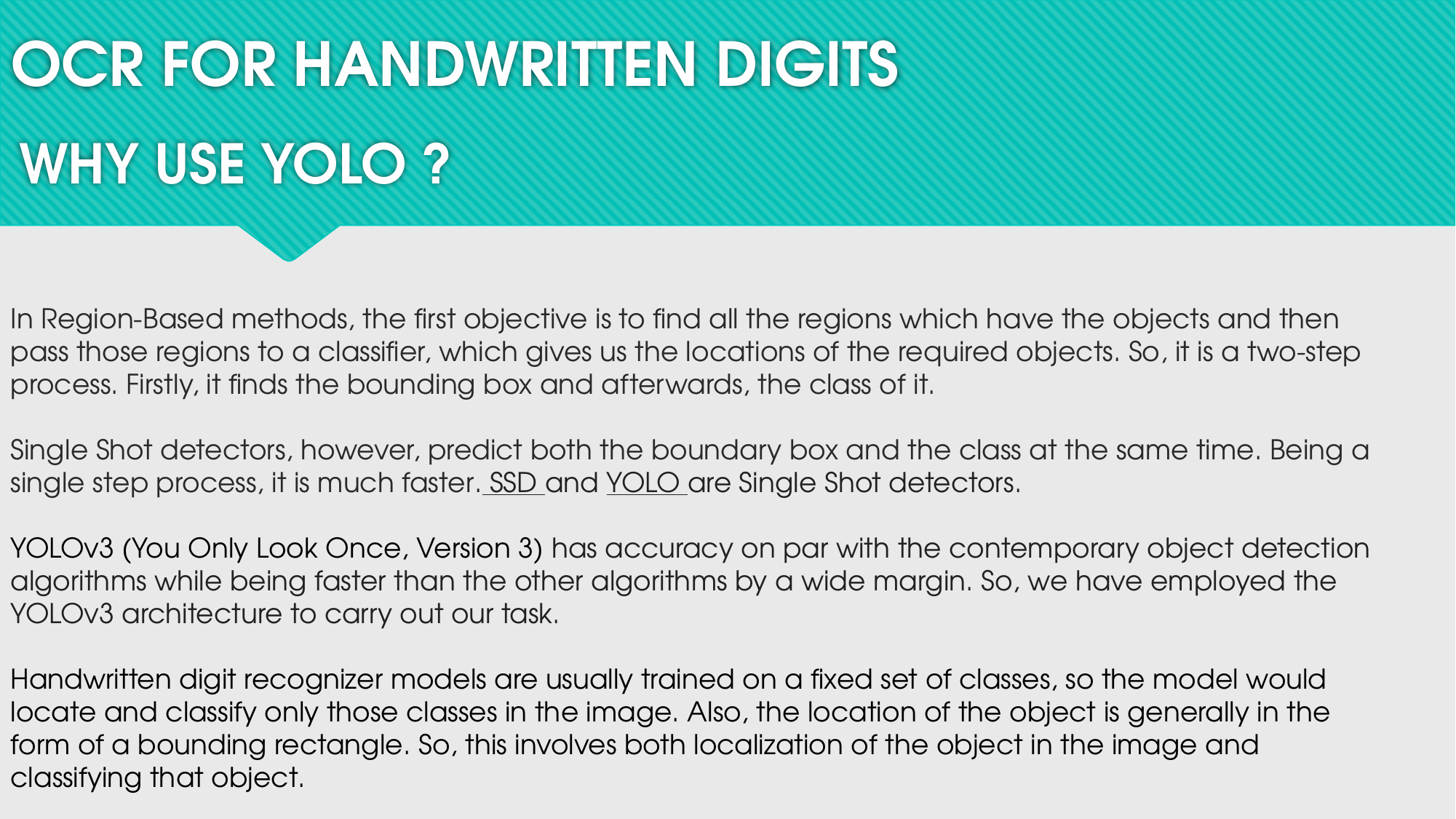

# OCR FOR HANDWRITTEN DIGITS
WHY USE YOLO ?
In Region-Based methods, the first objective is to find all the regions which have the objects and then pass those regions to a classifier, which gives us the locations of the required objects. So, it is a two-step process. Firstly, it finds the bounding box and afterwards, the class of it.

Single Shot detectors, however, predict both the boundary box and the class at the same time. Being a single step process, it is much faster. SSD and YOLO are Single Shot detectors.

YOLOv3 (You Only Look Once, Version 3) has accuracy on par with the contemporary object detection algorithms while being faster than the other algorithms by a wide margin. So, we have employed the YOLOv3 architecture to carry out our task.

Handwritten digit recognizer models are usually trained on a fixed set of classes, so the model would locate and classify only those classes in the image. Also, the location of the object is generally in the form of a bounding rectangle. So, this involves both localization of the object in the image and classifying that object.